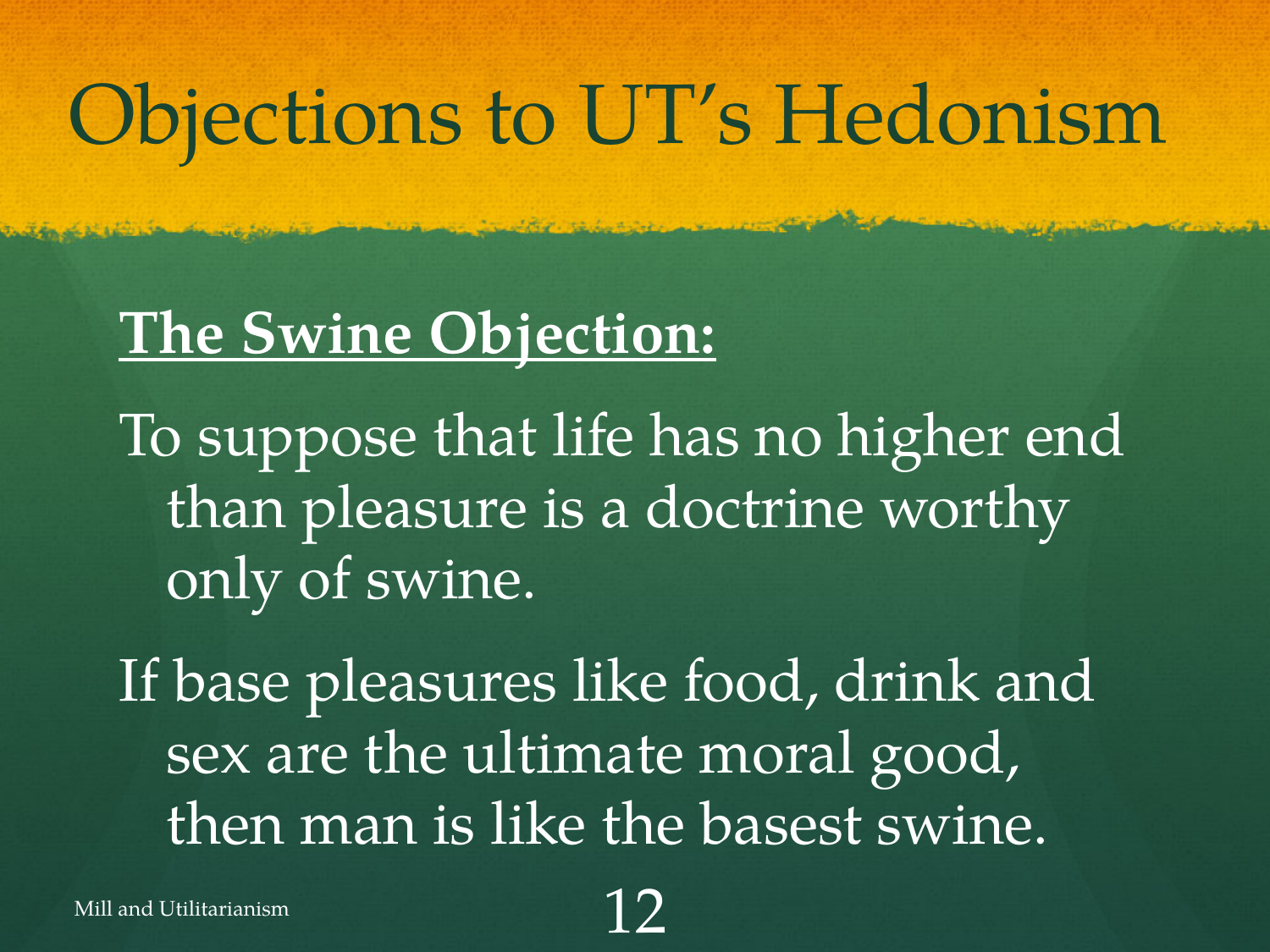

# Objections to UT’s Hedonism
The Swine Objection:
To suppose that life has no higher end than pleasure is a doctrine worthy only of swine.
If base pleasures like food, drink and sex are the ultimate moral good, then man is like the basest swine.
Mill and Utilitarianism
12